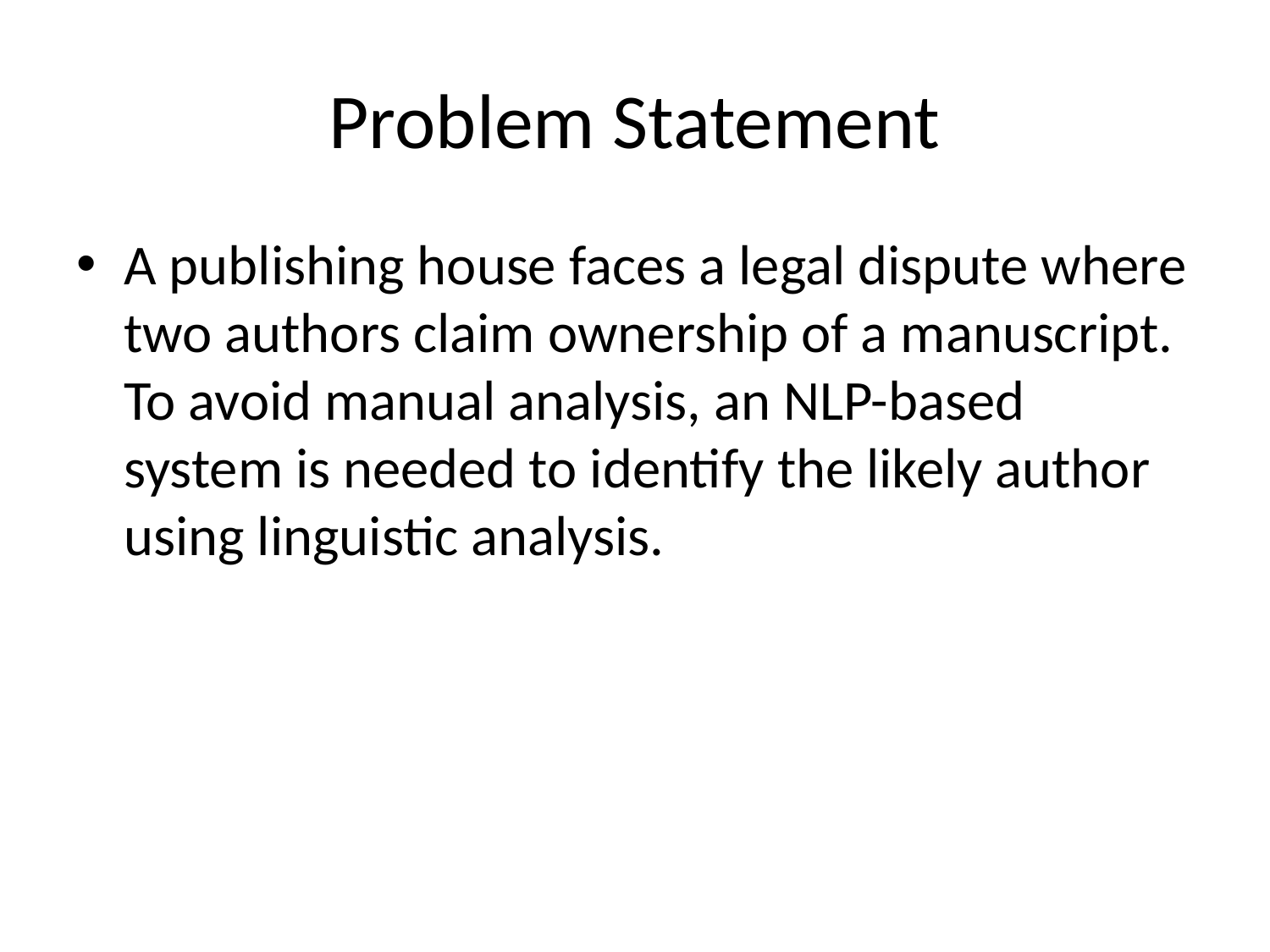

# Problem Statement
A publishing house faces a legal dispute where two authors claim ownership of a manuscript. To avoid manual analysis, an NLP-based system is needed to identify the likely author using linguistic analysis.